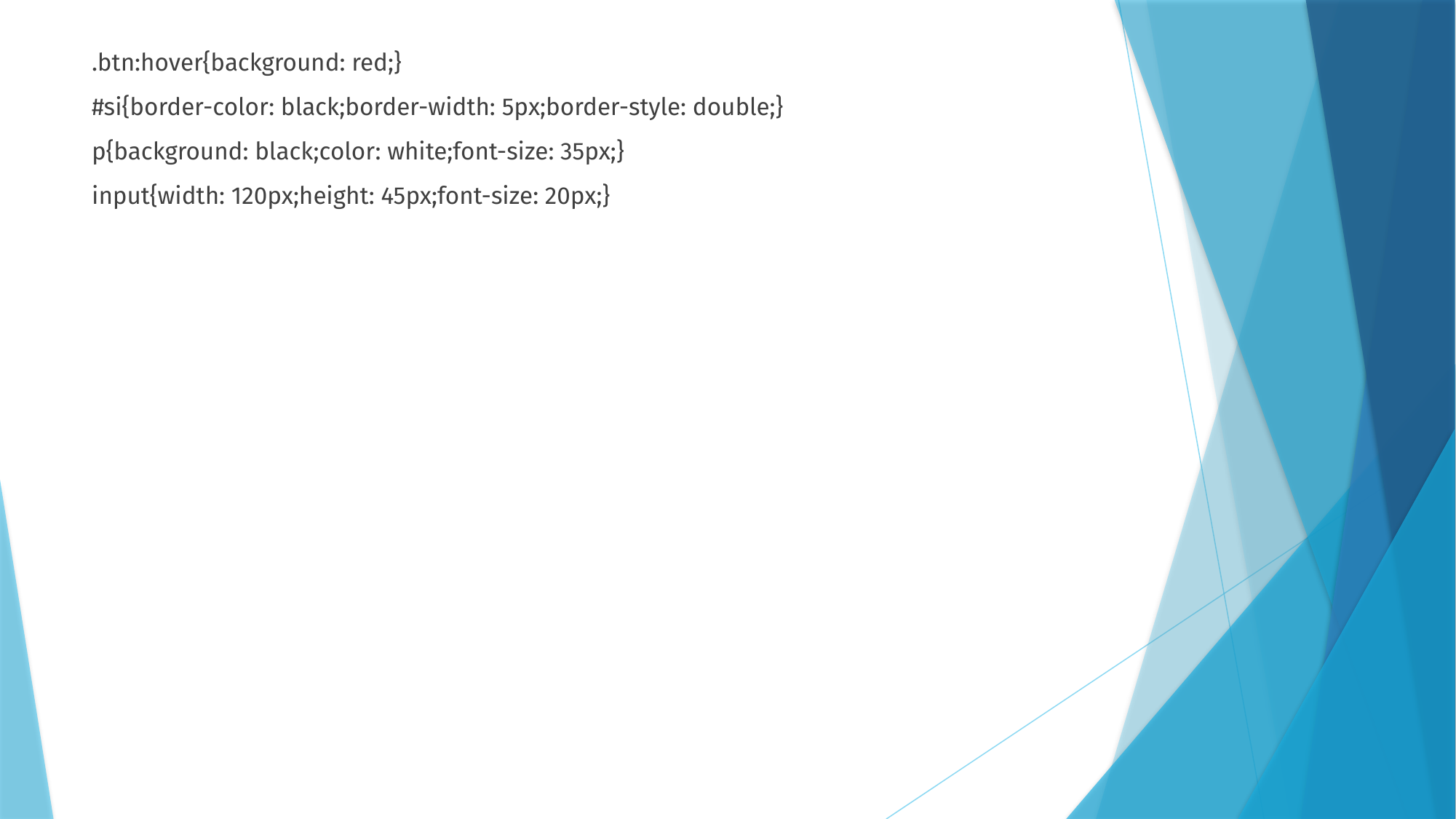

.btn:hover{background: red;}
#si{border-color: black;border-width: 5px;border-style: double;}
p{background: black;color: white;font-size: 35px;}
input{width: 120px;height: 45px;font-size: 20px;}